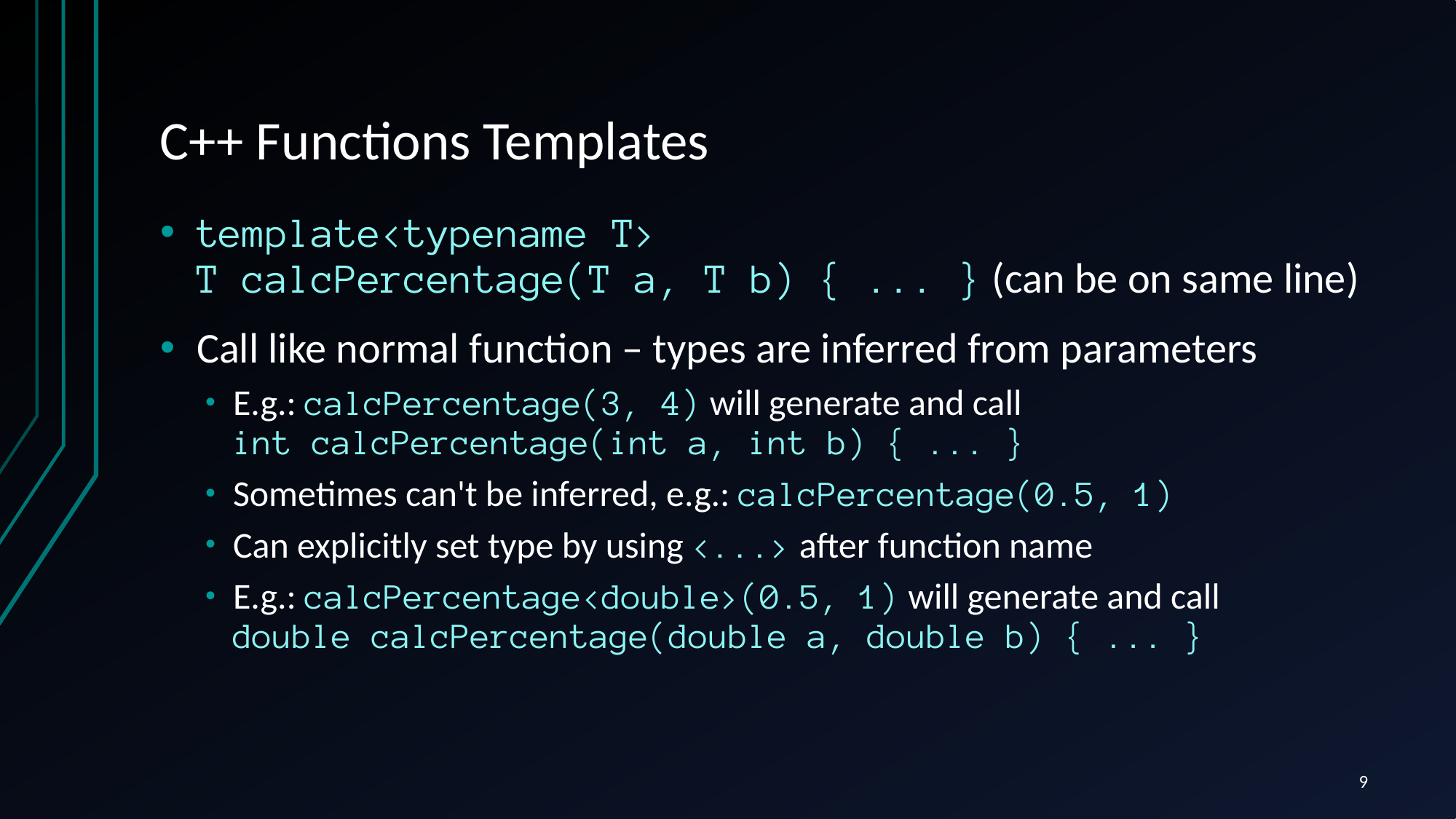

# C++ Functions Templates
template<typename T>
T calcPercentage(T a, T b) { ... } (can be on same line)
Call like normal function – types are inferred from parameters
E.g.: calcPercentage(3, 4) will generate and call
int calcPercentage(int a, int b) { ... }
Sometimes can't be inferred, e.g.: calcPercentage(0.5, 1)
Can explicitly set type by using <...> after function name
E.g.: calcPercentage<double>(0.5, 1) will generate and call
double calcPercentage(double a, double b) { ... }
9